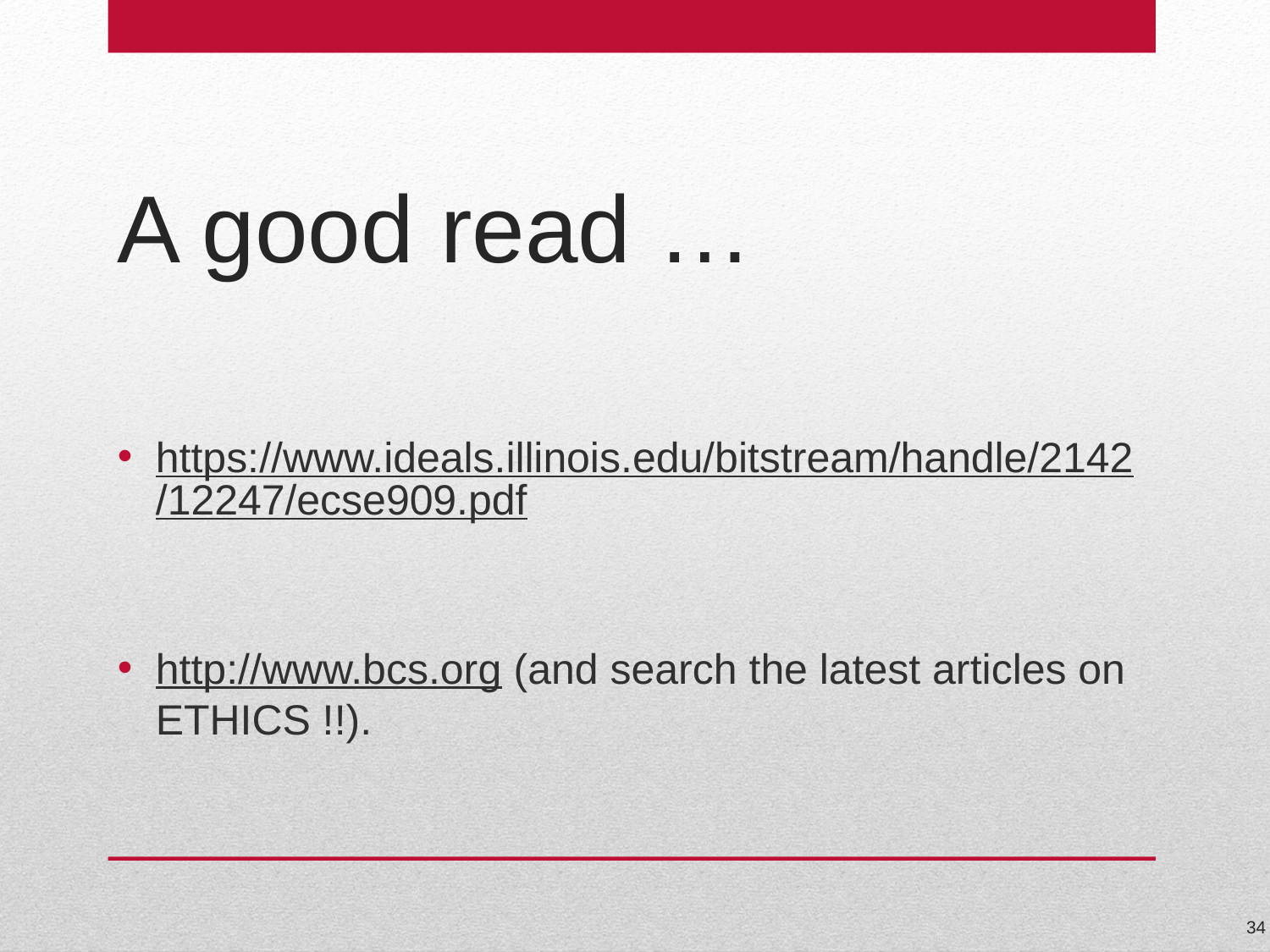

# A good read …
https://www.ideals.illinois.edu/bitstream/handle/2142/12247/ecse909.pdf

http://www.bcs.org (and search the latest articles on ETHICS !!).
34